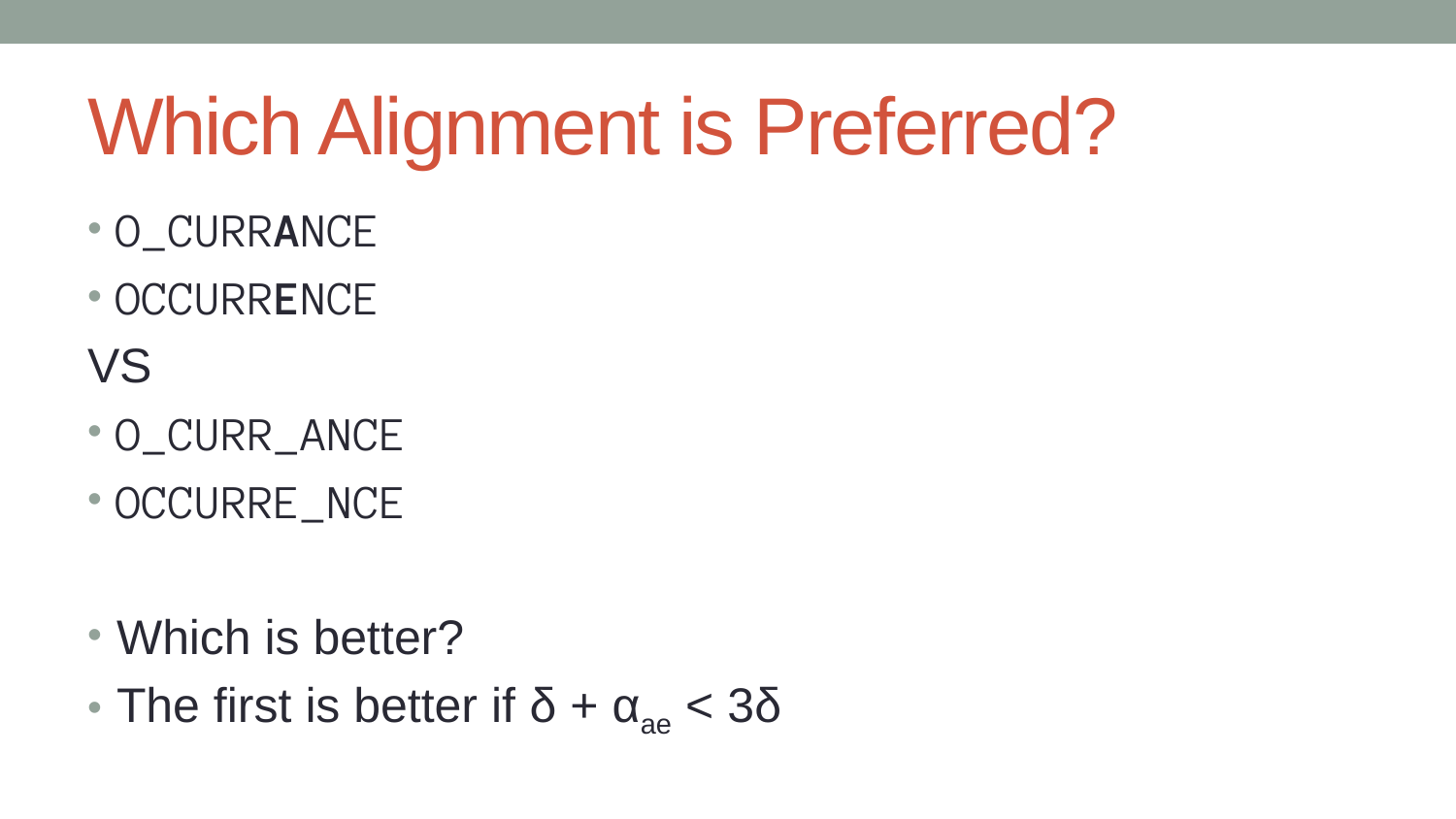

# Which Alignment is Preferred?
O_CURRANCE
OCCURRENCE
VS
O_CURR_ANCE
OCCURRE_NCE

Which is better?
The first is better if δ + αae < 3δ